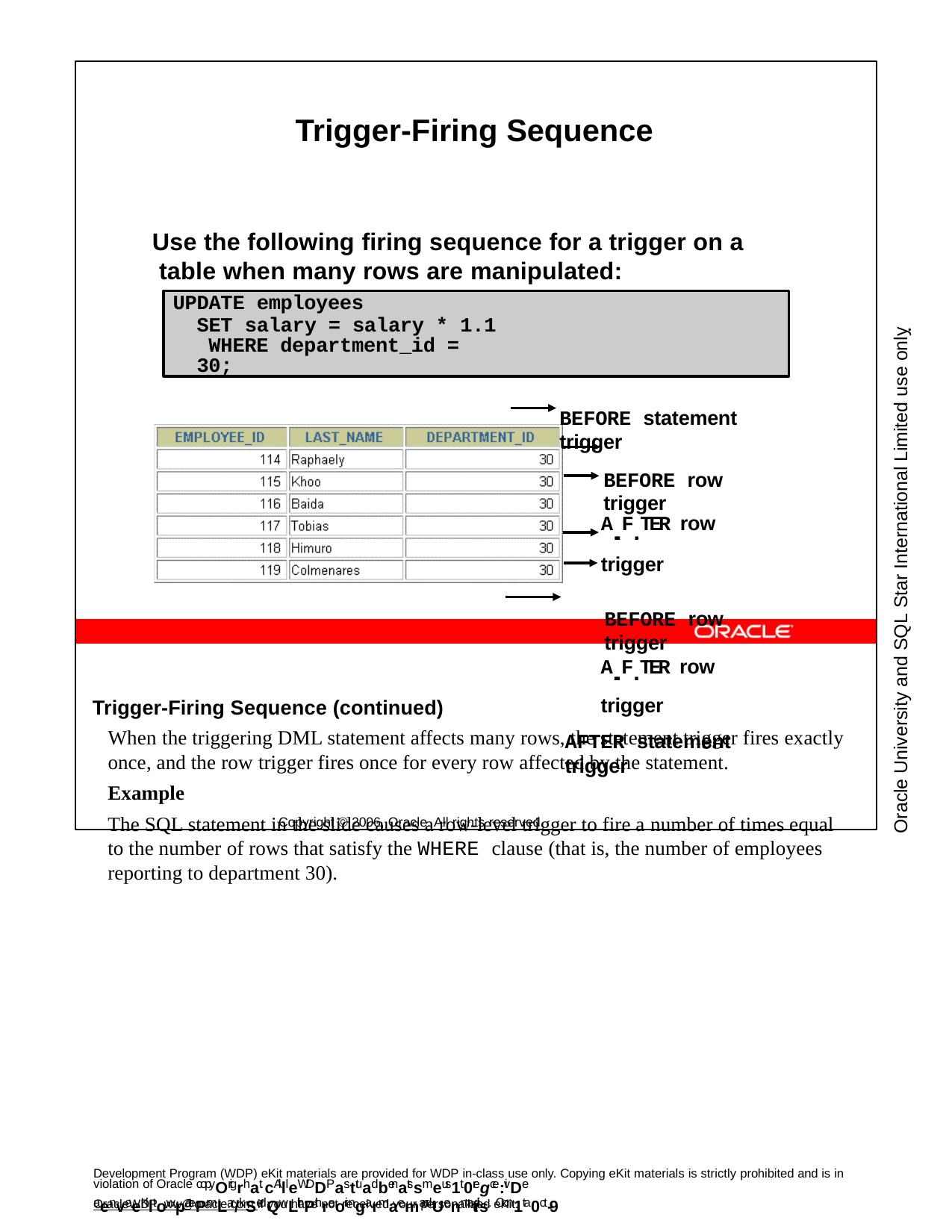

Trigger-Firing Sequence

Use the following firing sequence for a trigger on a  table when many rows are manipulated:

BEFORE statement trigger
BEFORE row trigger
A..F.TER row trigger
BEFORE row trigger
A..F.TER row trigger
AFTER statement trigger

Copyright © 2006, Oracle. All rights reserved.
UPDATE employees
SET salary = salary * 1.1  WHERE department_id = 30;
Oracle University and SQL Star International Limited use onlyฺ

Trigger-Firing Sequence (continued)
When the triggering DML statement affects many rows, the statement trigger fires exactly  once, and the row trigger fires once for every row affected by the statement.
Example
The SQL statement in the slide causes a row-level trigger to fire a number of times equal  to the number of rows that satisfy the WHERE clause (that is, the number of employees  reporting to department 30).
Development Program (WDP) eKit materials are provided for WDP in-class use only. Copying eKit materials is strictly prohibited and is in
violation of Oracle copyOrigrhat. cAllleWDDPasttuadbenatssmeus1t 0regce:ivDe aenveeKiltowpatePrmLar/kSedQwLithPthreoir ngarmaemandUenmaitils. Con1ta0ct-9
OracleWDP_ww@oracle.com if you have not received your personalized eKit.